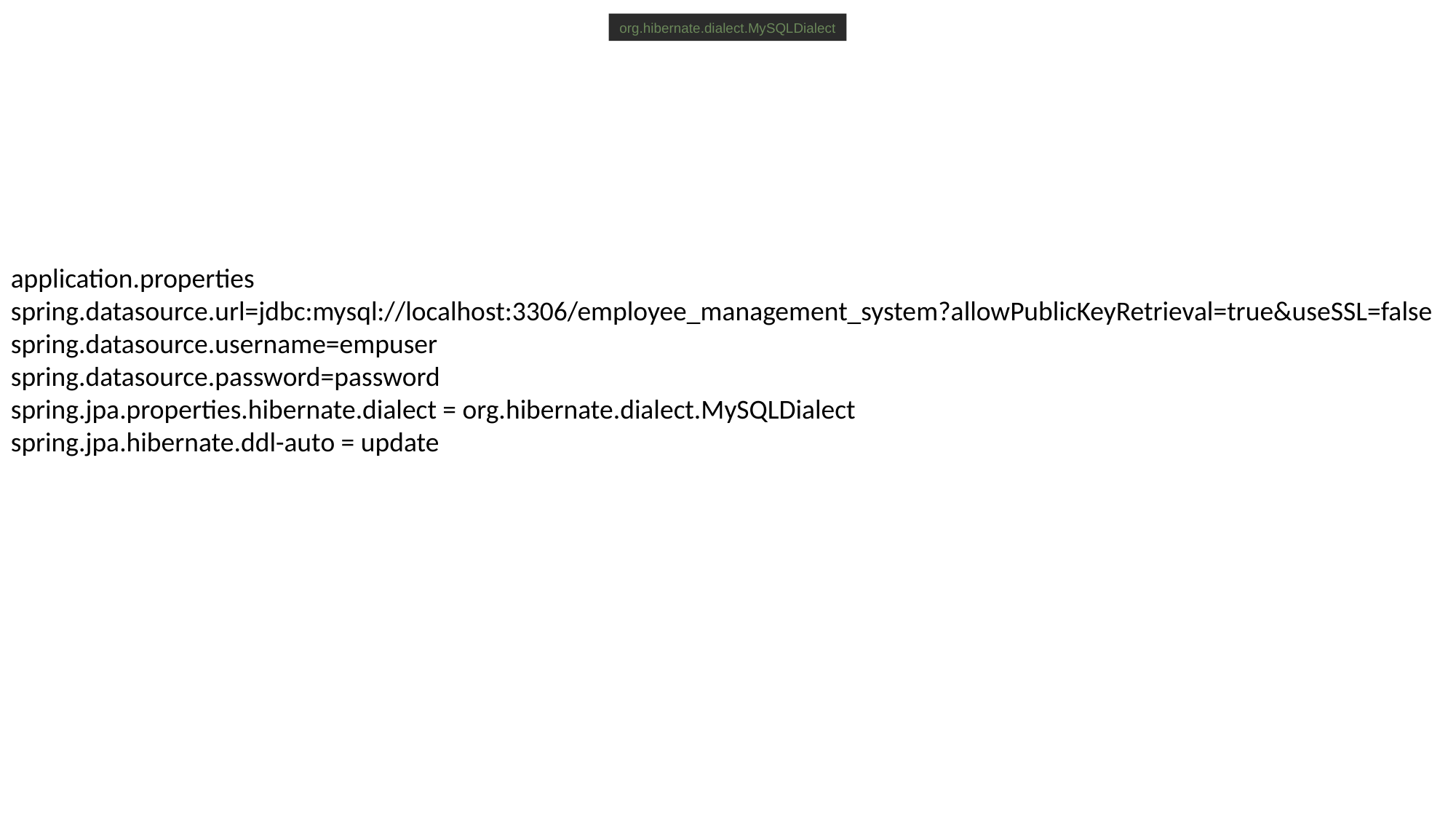

org.hibernate.dialect.MySQLDialect
application.properties
spring.datasource.url=jdbc:mysql://localhost:3306/employee_management_system?allowPublicKeyRetrieval=true&useSSL=false
spring.datasource.username=empuser
spring.datasource.password=password
spring.jpa.properties.hibernate.dialect = org.hibernate.dialect.MySQLDialect
spring.jpa.hibernate.ddl-auto = update